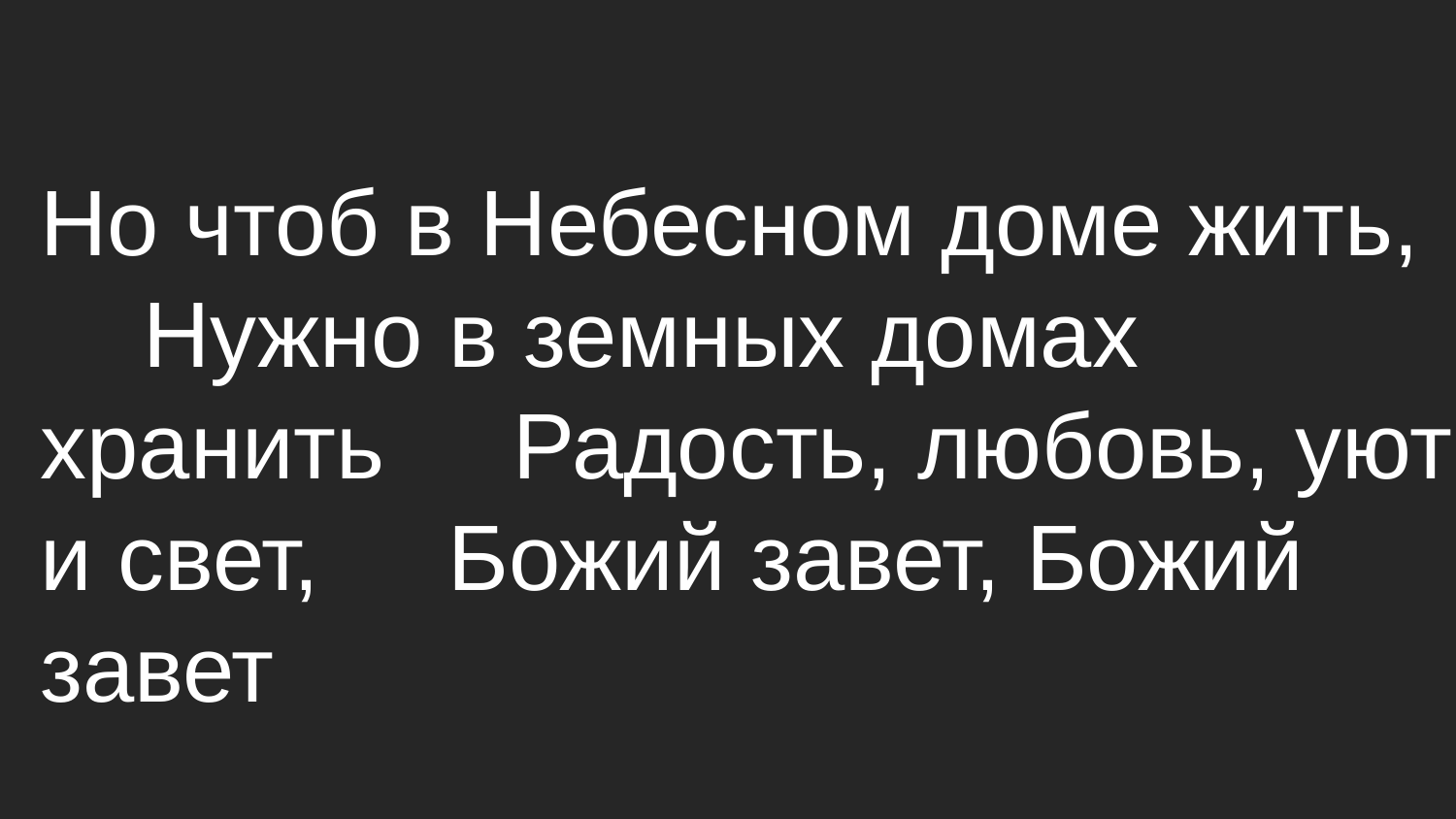

# Но чтоб в Небесном доме жить,      Нужно в земных домах хранить     Радость, любовь, уют и свет,     Божий завет, Божий завет